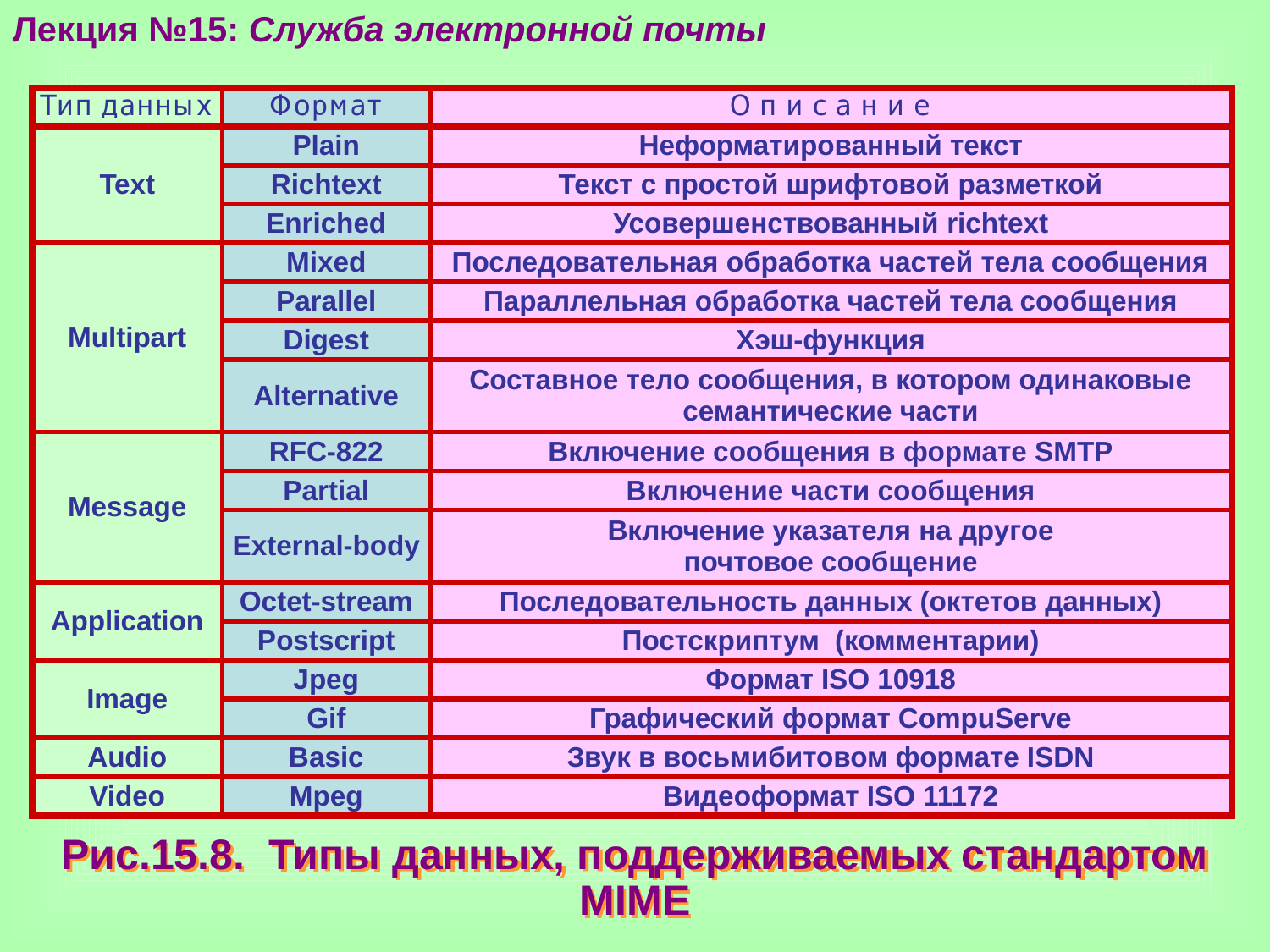

Лекция №15: Служба электронной почты
| Тип данных | Формат | О п и с а н и е |
| --- | --- | --- |
| Text | Plain | Неформатированный текст |
|  | Richtext | Текст с простой шрифтовой разметкой |
|  | Enriched | Усовершенствованный richtext |
| Multipart | Mixed | Последовательная обработка частей тела сообщения |
|  | Parallel | Параллельная обработка частей тела сообщения |
|  | Digest | Хэш-функция |
|  | Alternative | Составное тело сообщения, в котором одинаковые семантические части |
| Message | RFC-822 | Включение сообщения в формате SMTP |
|  | Partial | Включение части сообщения |
|  | External-body | Включение указателя на другое почтовое сообщение |
| Application | Octet-stream | Последовательность данных (октетов данных) |
|  | Postscript | Постскриптум (комментарии) |
| Image | Jpeg | Формат ISO 10918 |
|  | Gif | Графический формат CompuServe |
| Audio | Basic | Звук в восьмибитовом формате ISDN |
| Video | Mpeg | Видеоформат ISO 11172 |
Рис.15.8.  Типы данных, поддерживаемых стандартом MIME